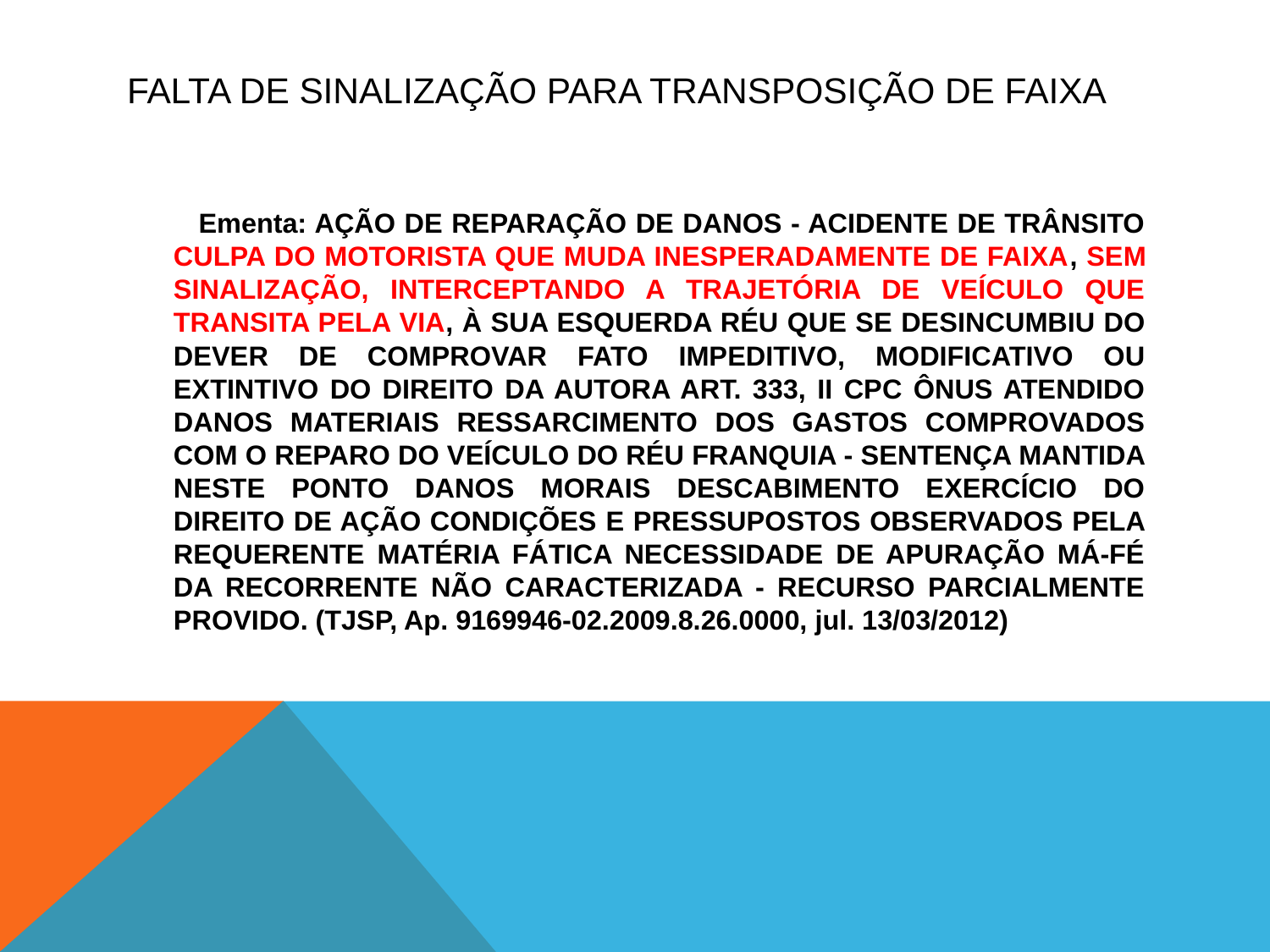

# FALTA DE SINALIZAÇÃO PARA TRANSPOSIÇÃO DE FAIXA

        Ementa: AÇÃO DE REPARAÇÃO DE DANOS - ACIDENTE DE TRÂNSITO CULPA DO MOTORISTA QUE MUDA INESPERADAMENTE DE FAIXA, SEM SINALIZAÇÃO, INTERCEPTANDO A TRAJETÓRIA DE VEÍCULO QUE TRANSITA PELA VIA, À SUA ESQUERDA RÉU QUE SE DESINCUMBIU DO DEVER DE COMPROVAR FATO IMPEDITIVO, MODIFICATIVO OU EXTINTIVO DO DIREITO DA AUTORA ART. 333, II CPC ÔNUS ATENDIDO DANOS MATERIAIS RESSARCIMENTO DOS GASTOS COMPROVADOS COM O REPARO DO VEÍCULO DO RÉU FRANQUIA - SENTENÇA MANTIDA NESTE PONTO DANOS MORAIS DESCABIMENTO EXERCÍCIO DO DIREITO DE AÇÃO CONDIÇÕES E PRESSUPOSTOS OBSERVADOS PELA REQUERENTE MATÉRIA FÁTICA NECESSIDADE DE APURAÇÃO MÁ-FÉ DA RECORRENTE NÃO CARACTERIZADA - RECURSO PARCIALMENTE PROVIDO. (TJSP, Ap. 9169946-02.2009.8.26.0000, jul. 13/03/2012)